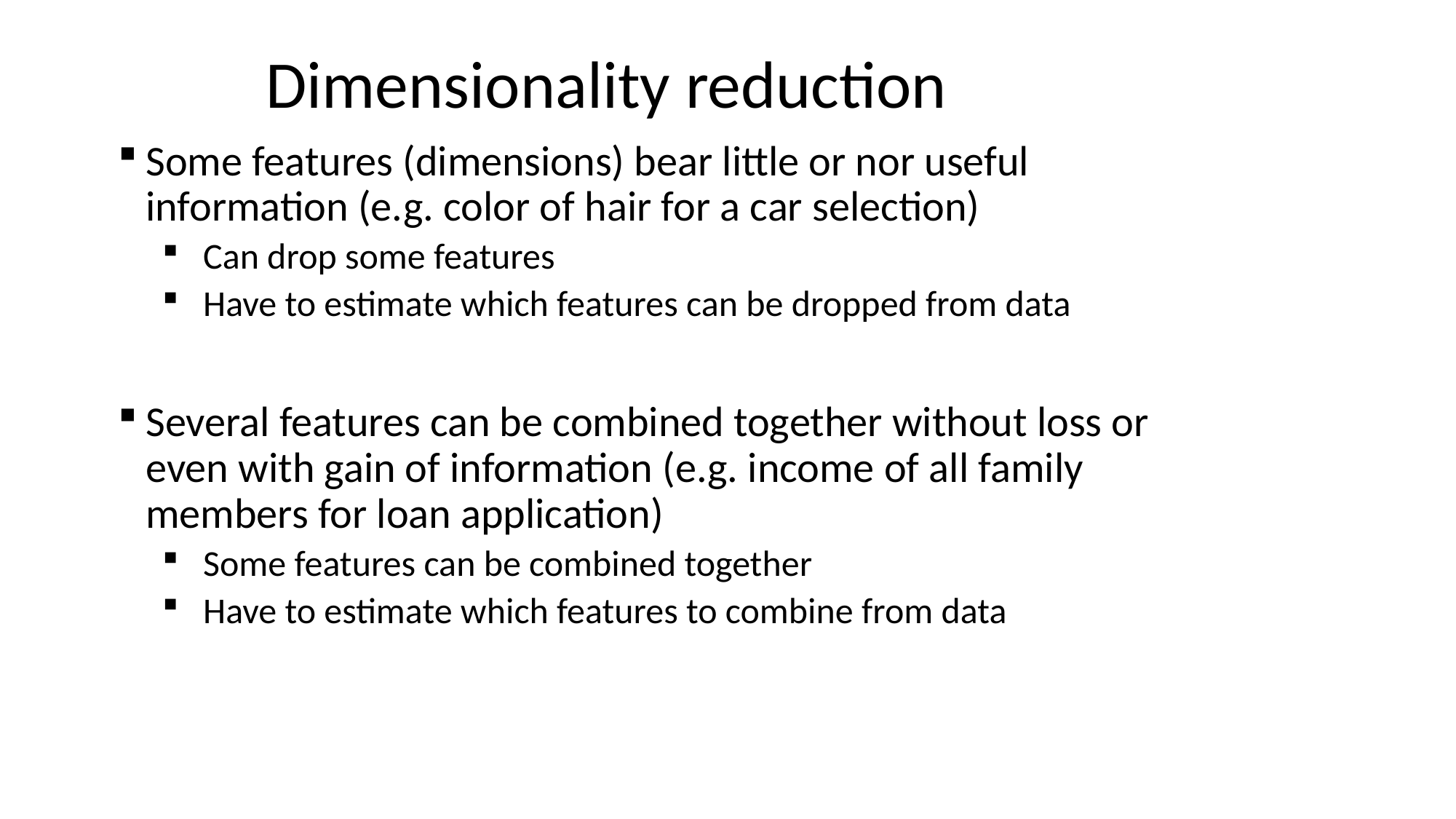

# Dimensionality reduction
Some features (dimensions) bear little or nor useful information (e.g. color of hair for a car selection)
Can drop some features
Have to estimate which features can be dropped from data

Several features can be combined together without loss or even with gain of information (e.g. income of all family members for loan application)
Some features can be combined together
Have to estimate which features to combine from data
41